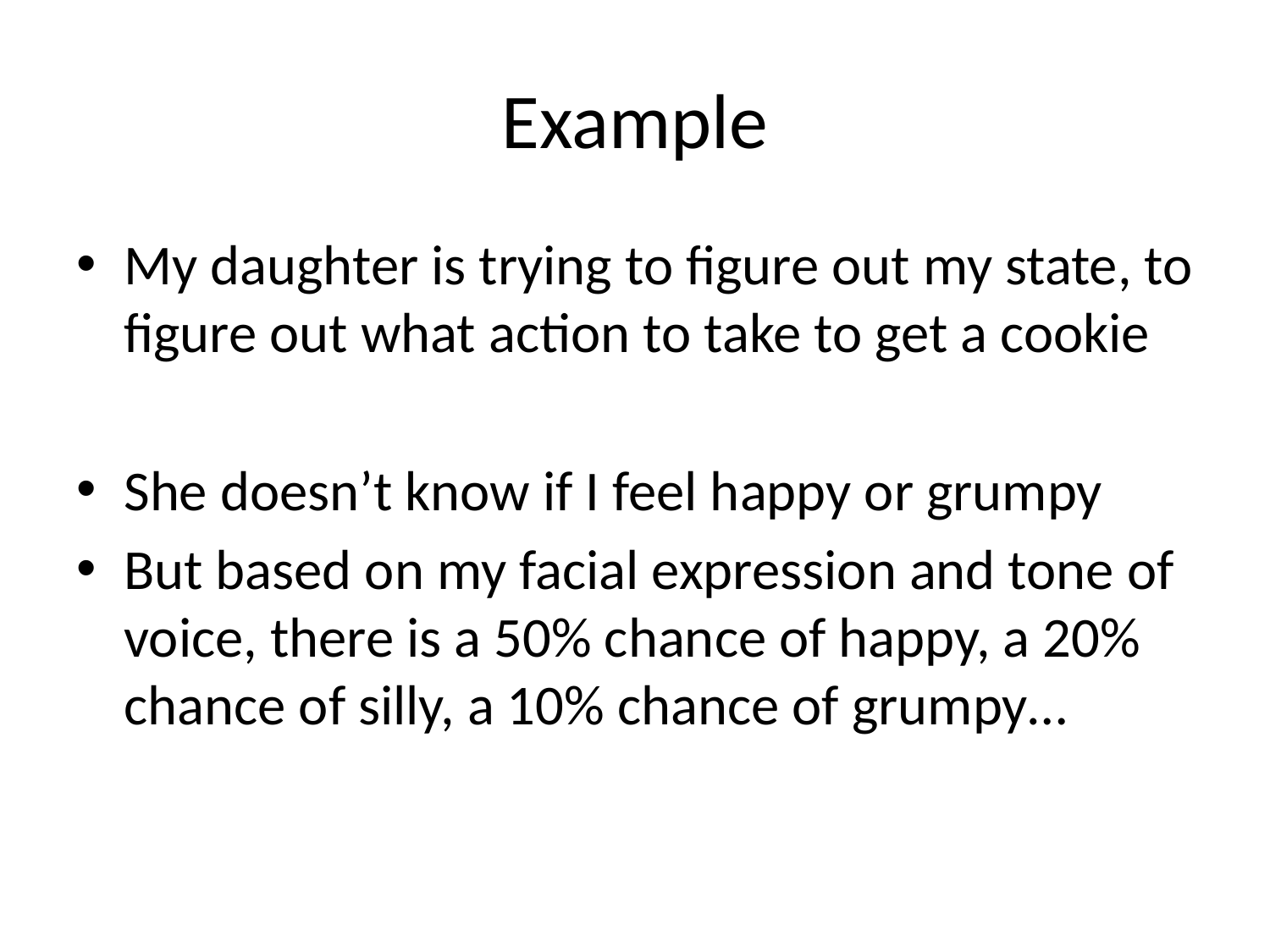

# Example
My daughter is trying to figure out my state, to figure out what action to take to get a cookie

She doesn’t know if I feel happy or grumpy
But based on my facial expression and tone of voice, there is a 50% chance of happy, a 20% chance of silly, a 10% chance of grumpy…